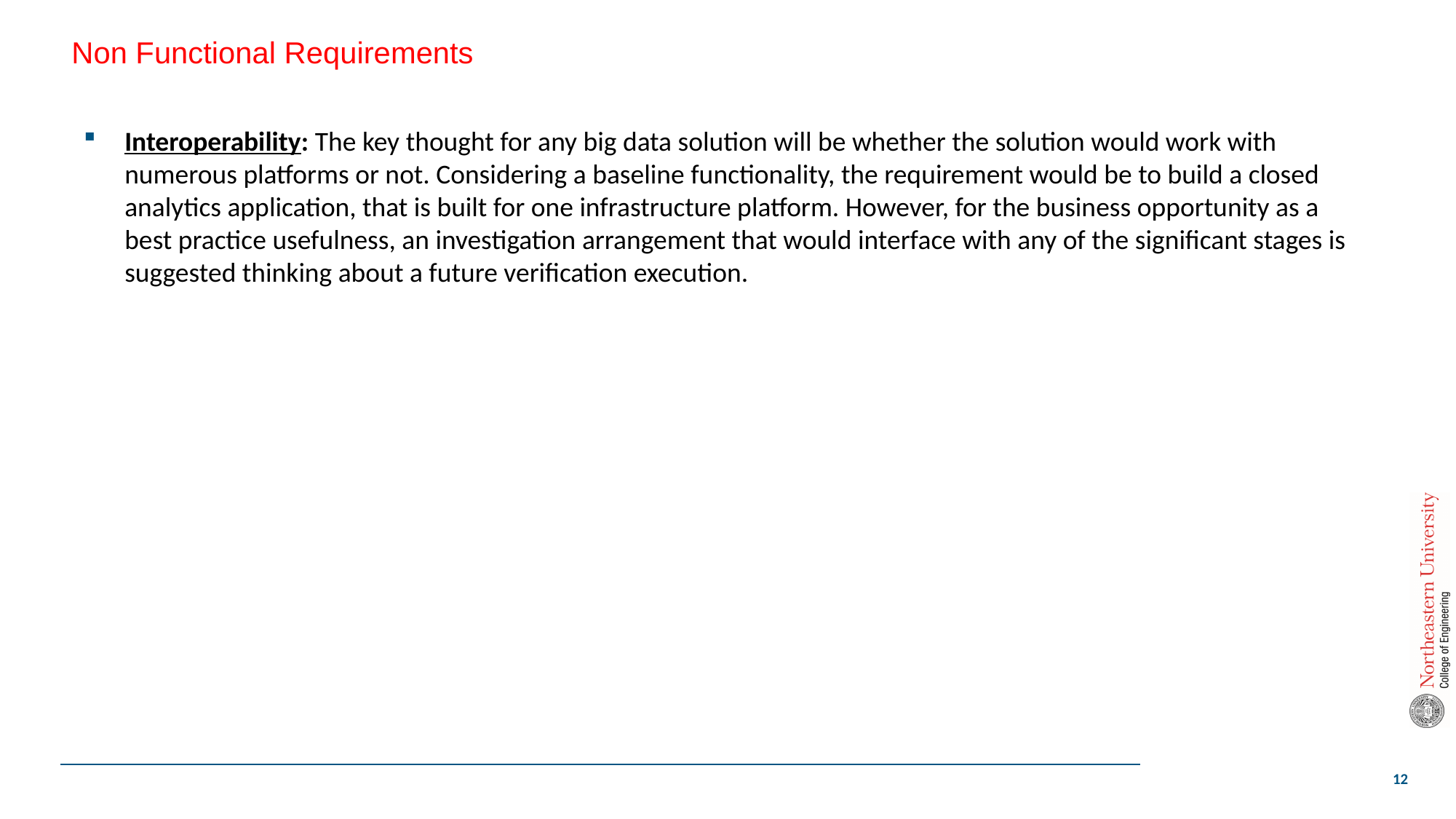

# Non Functional Requirements
Interoperability: The key thought for any big data solution will be whether the solution would work with numerous platforms or not. Considering a baseline functionality, the requirement would be to build a closed analytics application, that is built for one infrastructure platform. However, for the business opportunity as a best practice usefulness, an investigation arrangement that would interface with any of the significant stages is suggested thinking about a future verification execution.